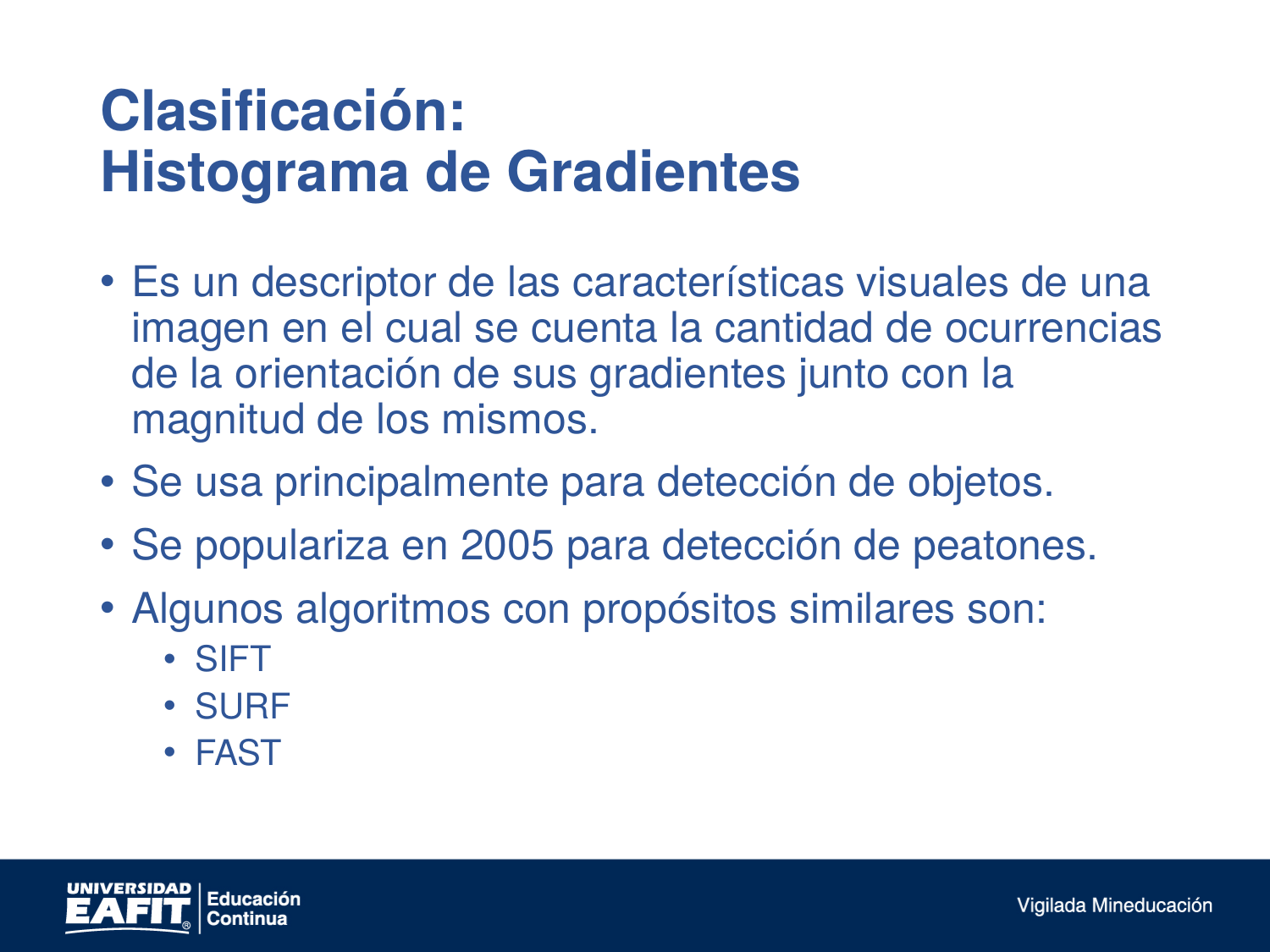

# Clasificación: Histograma de Gradientes
Es un descriptor de las características visuales de una imagen en el cual se cuenta la cantidad de ocurrencias de la orientación de sus gradientes junto con la magnitud de los mismos.
Se usa principalmente para detección de objetos.
Se populariza en 2005 para detección de peatones.
Algunos algoritmos con propósitos similares son:
SIFT
SURF
FAST